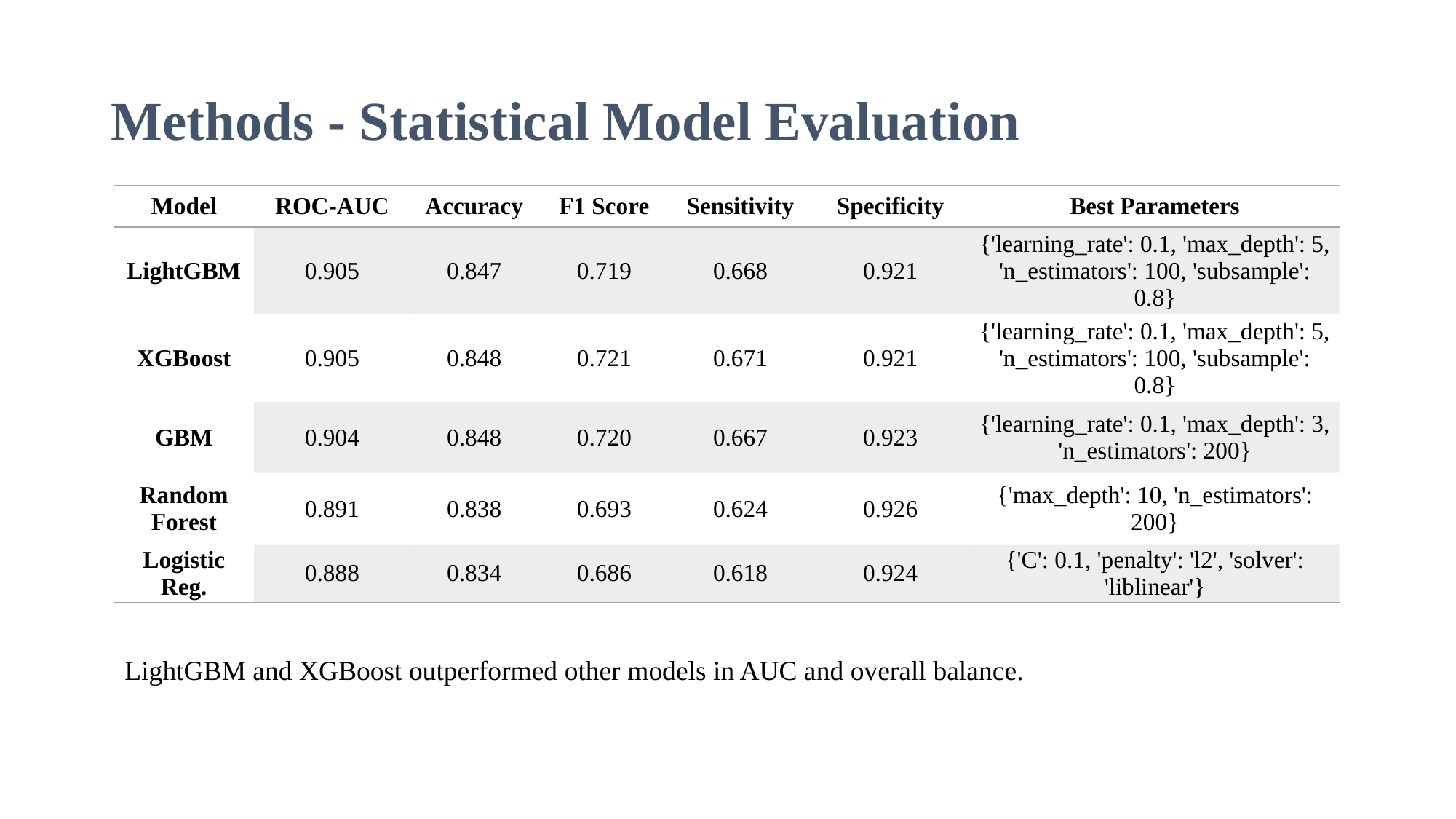

# Methods - Statistical Model Evaluation
| Model | ROC-AUC | Accuracy | F1 Score | Sensitivity | Specificity | Best Parameters |
| --- | --- | --- | --- | --- | --- | --- |
| LightGBM | 0.905 | 0.847 | 0.719 | 0.668 | 0.921 | {'learning\_rate': 0.1, 'max\_depth': 5, 'n\_estimators': 100, 'subsample': 0.8} |
| XGBoost | 0.905 | 0.848 | 0.721 | 0.671 | 0.921 | {'learning\_rate': 0.1, 'max\_depth': 5, 'n\_estimators': 100, 'subsample': 0.8} |
| GBM | 0.904 | 0.848 | 0.720 | 0.667 | 0.923 | {'learning\_rate': 0.1, 'max\_depth': 3, 'n\_estimators': 200} |
| Random Forest | 0.891 | 0.838 | 0.693 | 0.624 | 0.926 | {'max\_depth': 10, 'n\_estimators': 200} |
| Logistic Reg. | 0.888 | 0.834 | 0.686 | 0.618 | 0.924 | {'C': 0.1, 'penalty': 'l2', 'solver': 'liblinear'} |
LightGBM and XGBoost outperformed other models in AUC and overall balance.
17